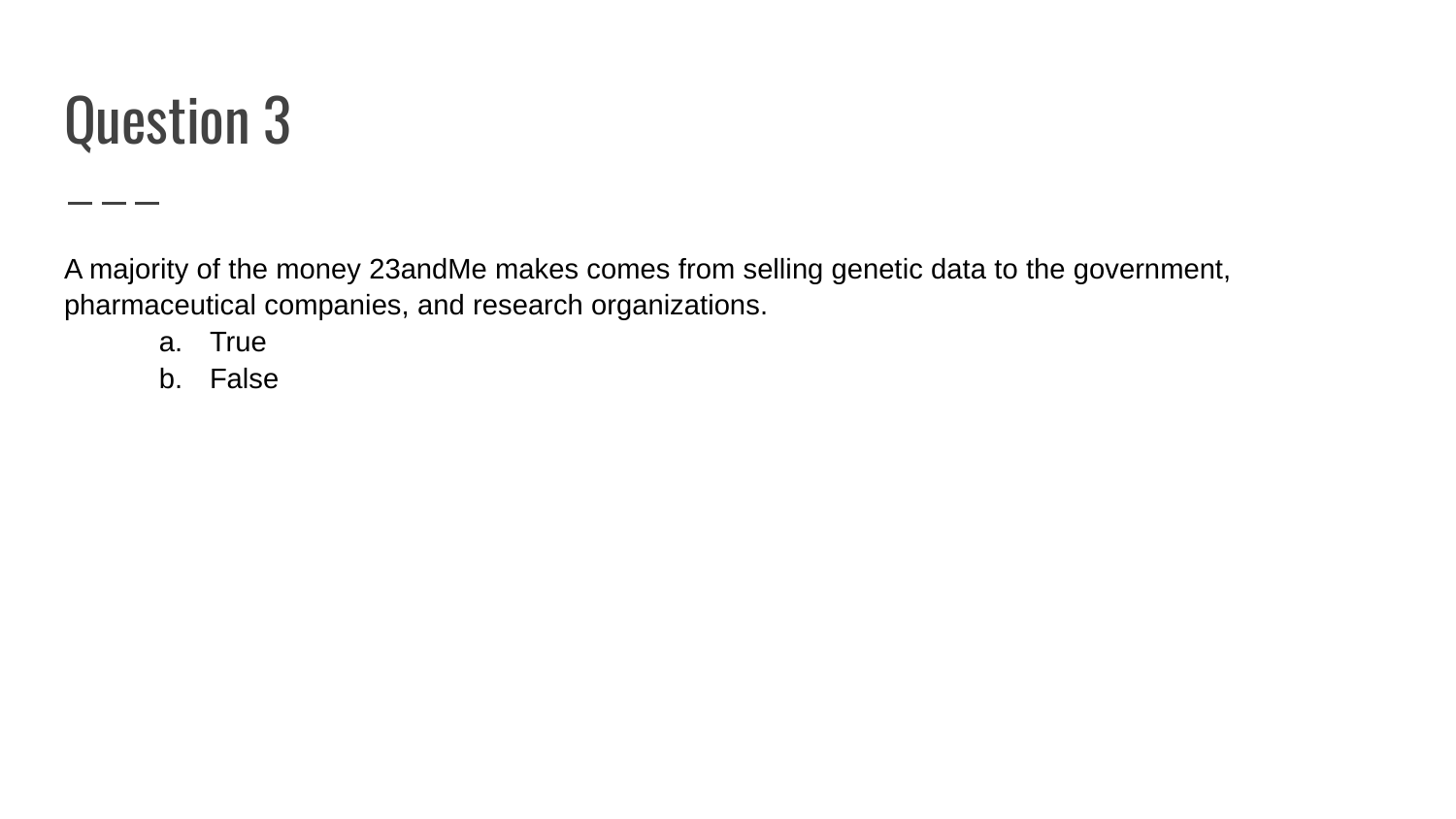

# Question 3
A majority of the money 23andMe makes comes from selling genetic data to the government, pharmaceutical companies, and research organizations.
True
False